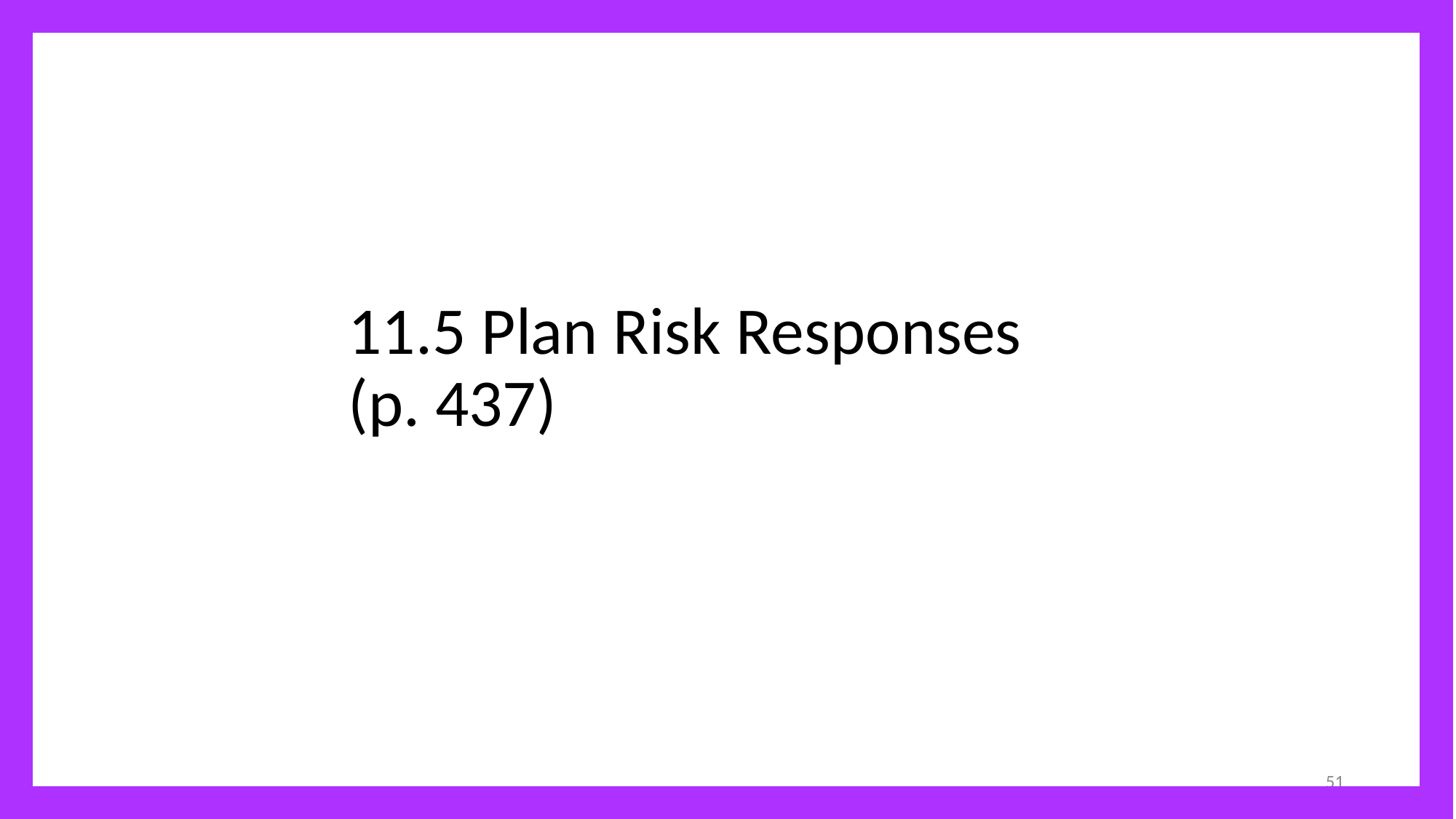

# 11.5 Plan Risk Responses (p. 437)
51